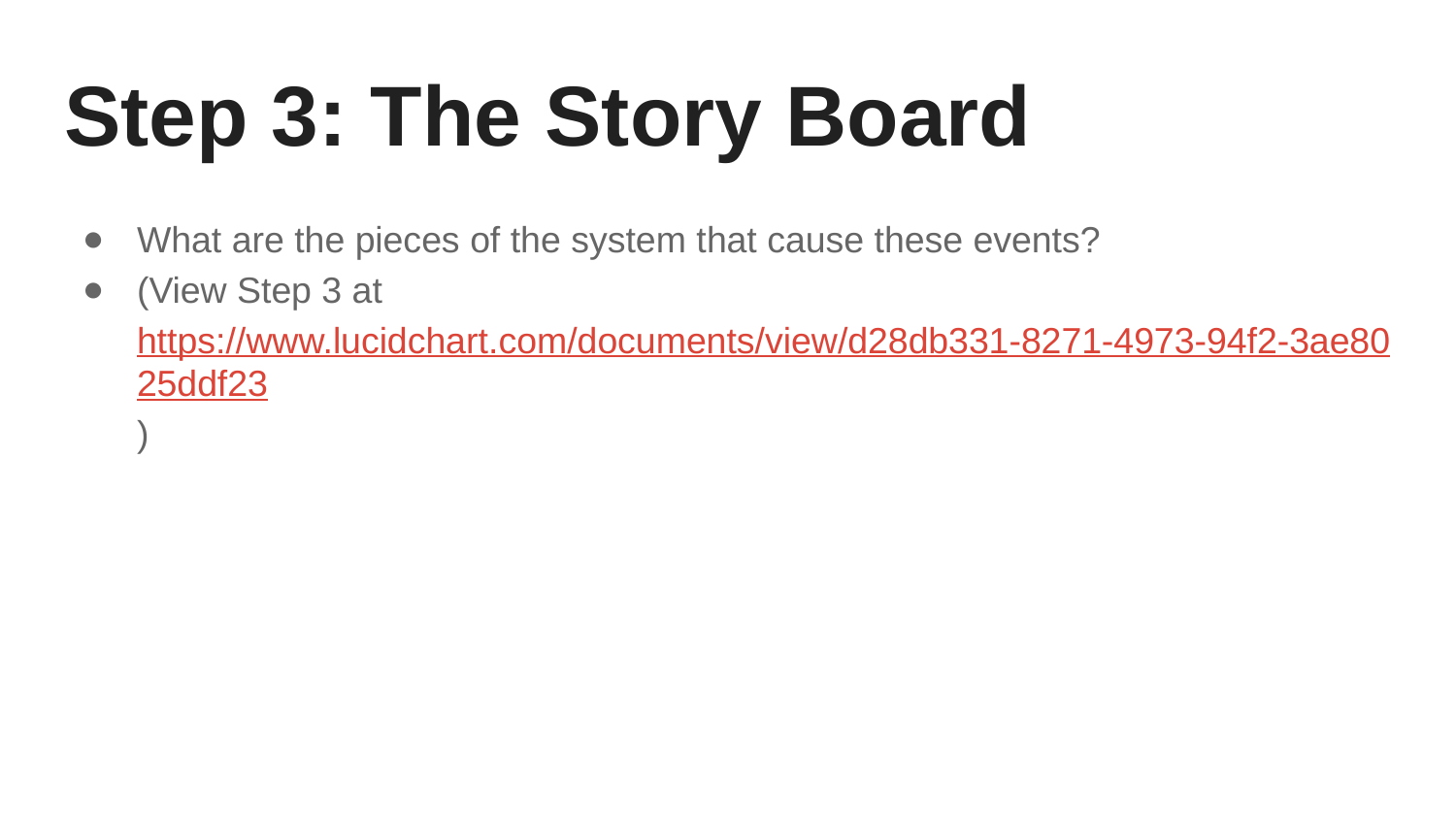

# Step 3: The Story Board
What are the pieces of the system that cause these events?
(View Step 3 at https://www.lucidchart.com/documents/view/d28db331-8271-4973-94f2-3ae8025ddf23)